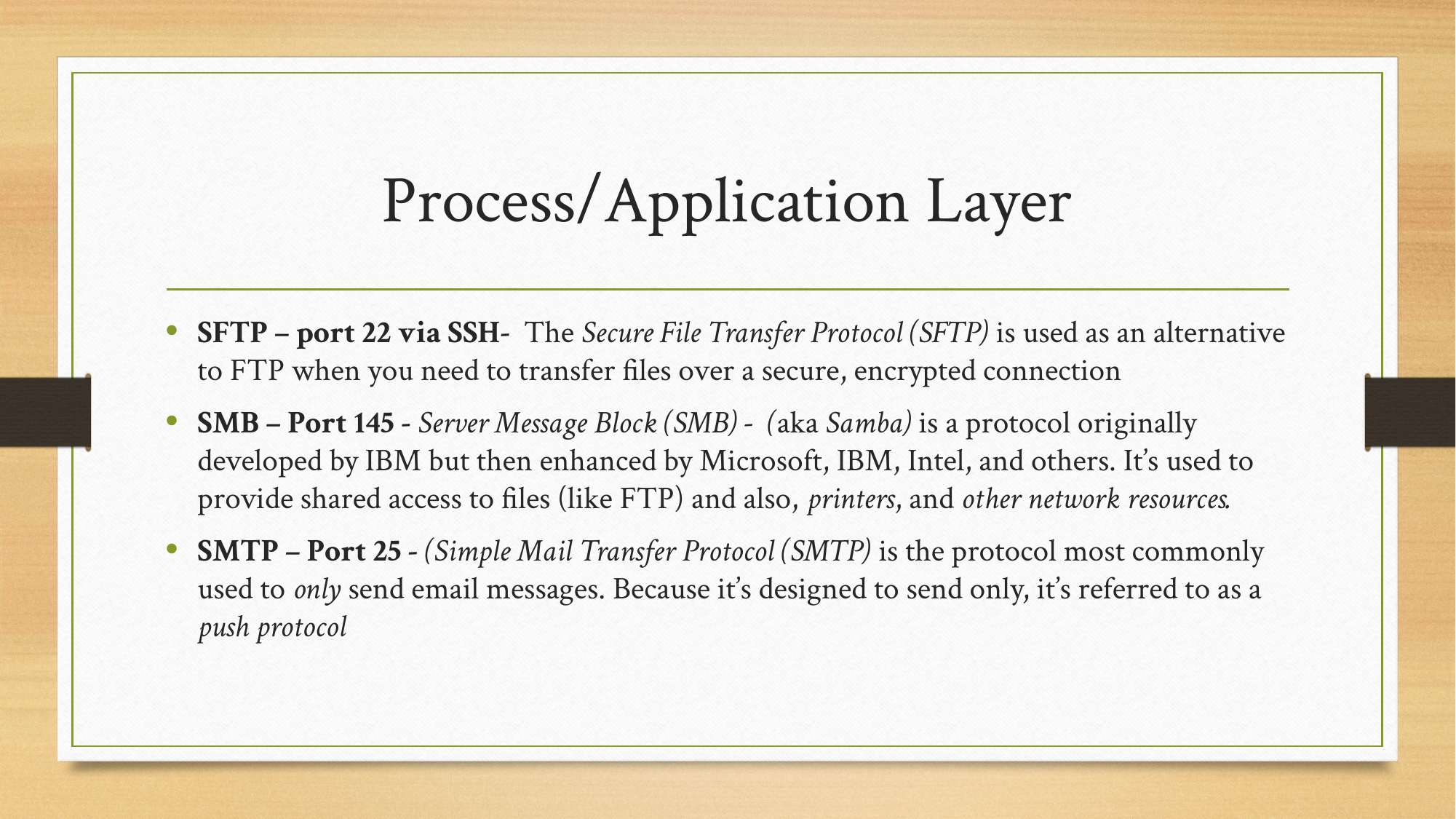

# Process/Application Layer
SFTP – port 22 via SSH-  The Secure File Transfer Protocol (SFTP) is used as an alternative to FTP when you need to transfer files over a secure, encrypted connection
SMB – Port 145 - Server Message Block (SMB) -  (aka Samba) is a protocol originally developed by IBM but then enhanced by Microsoft, IBM, Intel, and others. It’s used to provide shared access to files (like FTP) and also, printers, and other network resources.
SMTP – Port 25 - (Simple Mail Transfer Protocol (SMTP) is the protocol most commonly used to only send email messages. Because it’s designed to send only, it’s referred to as a push protocol